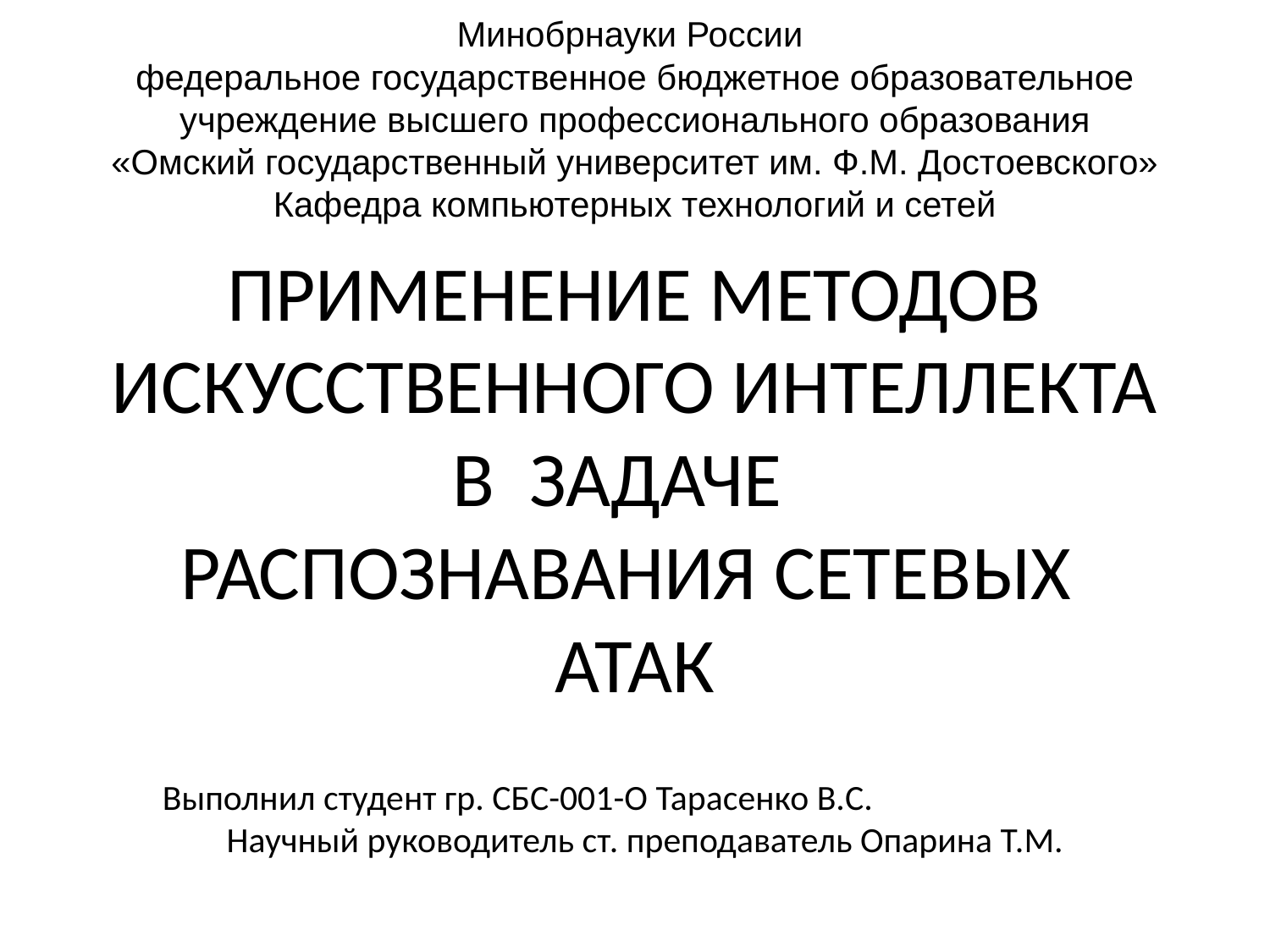

Минобрнауки России
федеральное государственное бюджетное образовательное
 учреждение высшего профессионального образования
«Омский государственный университет им. Ф.М. Достоевского»
Кафедра компьютерных технологий и сетей
ПРИМЕНЕНИЕ МЕТОДОВ ИСКУССТВЕННОГО ИНТЕЛЛЕКТА В  ЗАДАЧЕ
РАСПОЗНАВАНИЯ СЕТЕВЫХ  АТАК
Выполнил студент гр. СБС-001-О Тарасенко В.С.
Научный руководитель ст. преподаватель Опарина Т.М.